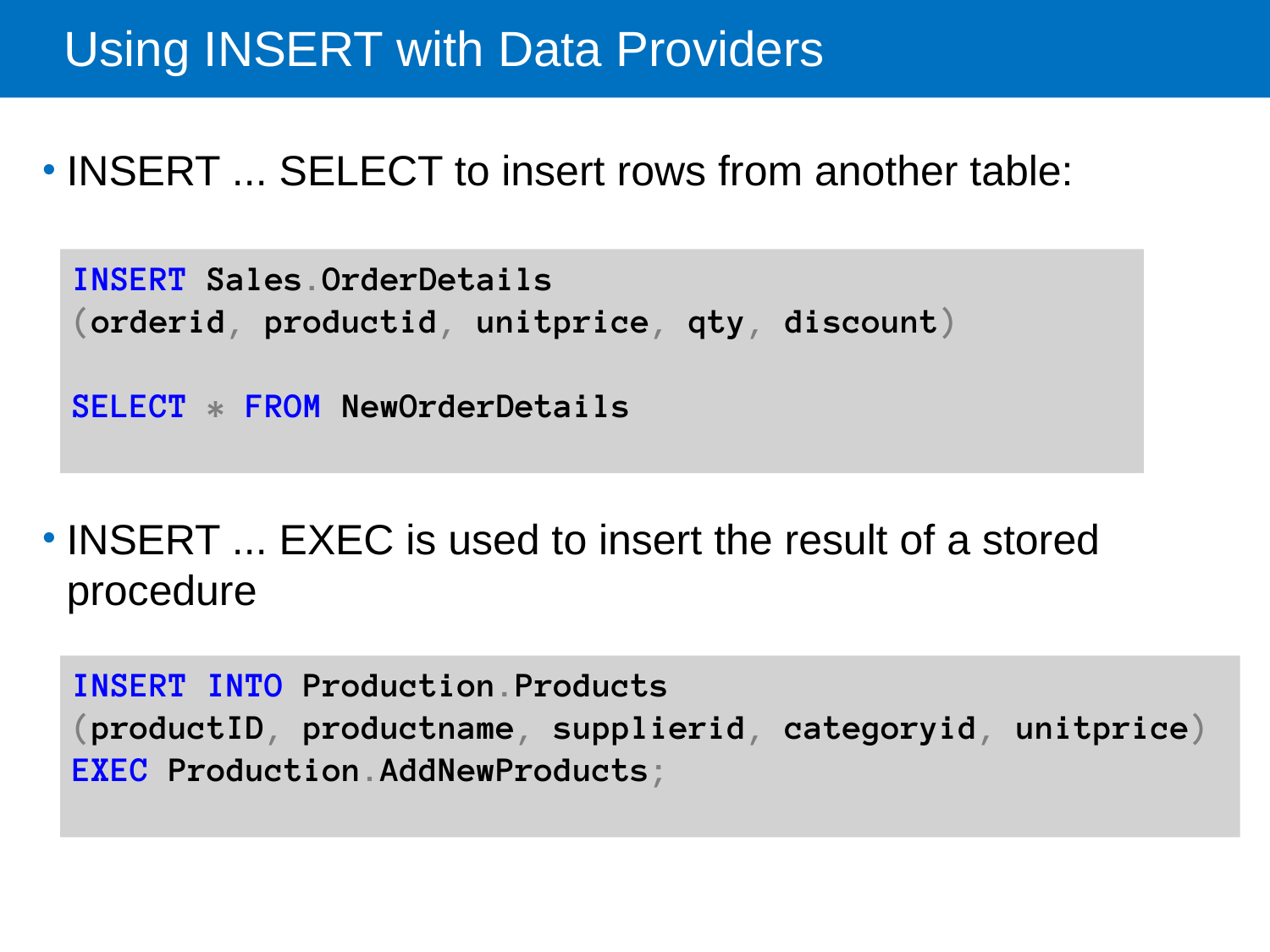

# Using INSERT with Data Providers
INSERT ... SELECT to insert rows from another table:

INSERT ... EXEC is used to insert the result of a stored procedure

INSERT Sales.OrderDetails
(orderid, productid, unitprice, qty, discount)

SELECT * FROM NewOrderDetails

INSERT INTO Production.Products
(productID, productname, supplierid, categoryid, unitprice)
EXEC Production.AddNewProducts;